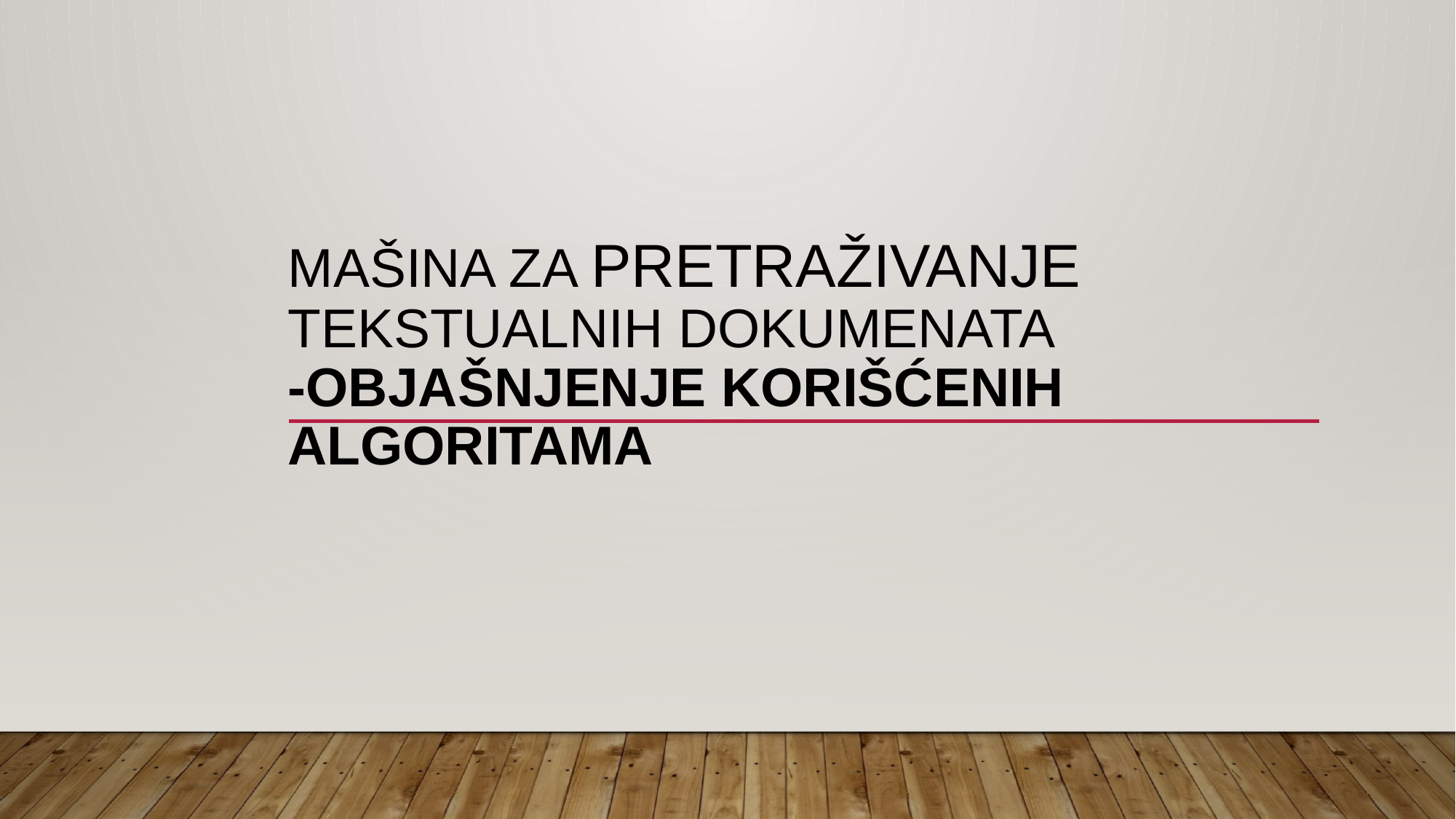

# Mašina za pretraživanje tekstualnih dokumenata -objašnjenje korišćenih algoritama